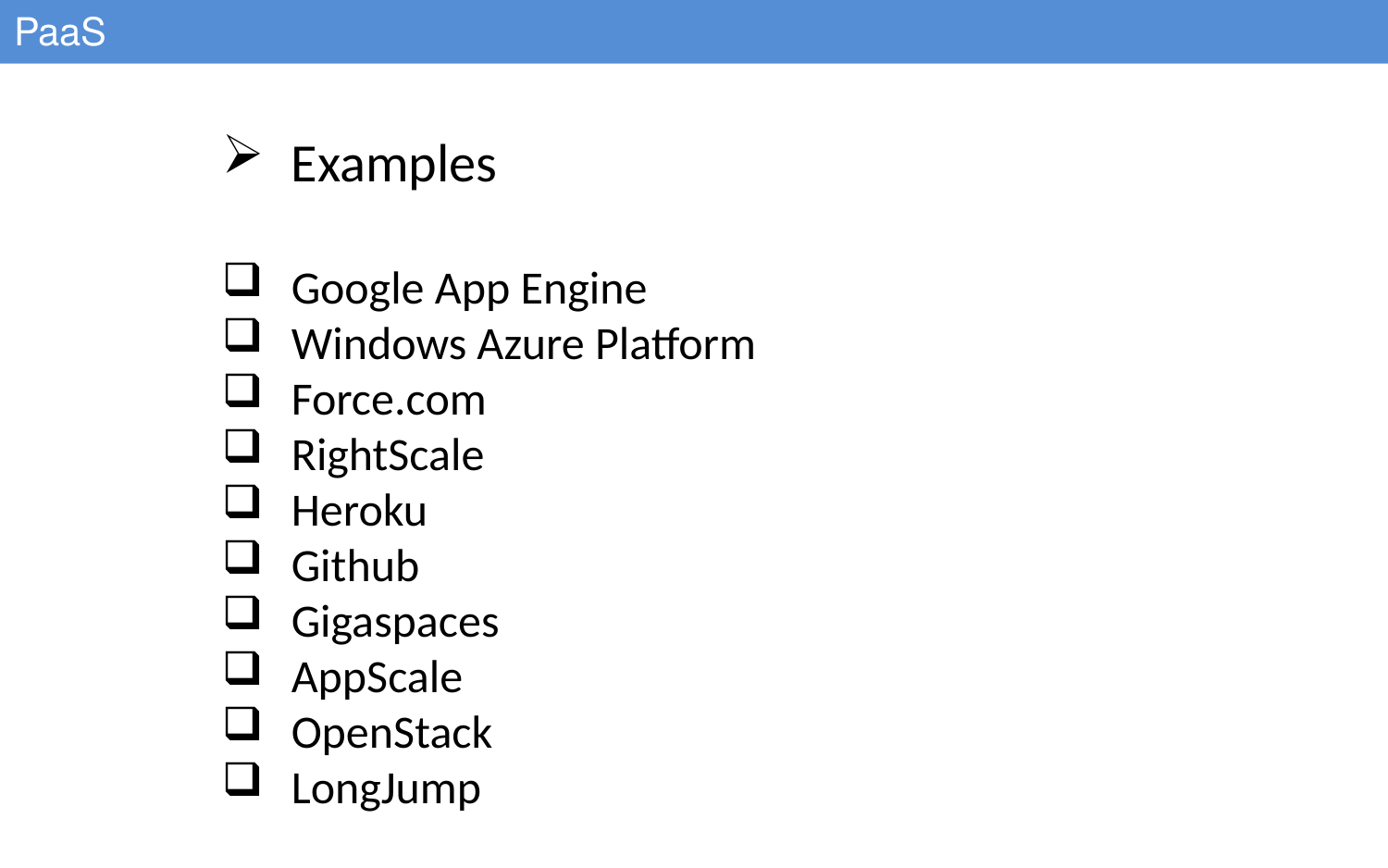

PaaS
Examples

Google App Engine
Windows Azure Platform
Force.com
RightScale
Heroku
Github
Gigaspaces
AppScale
OpenStack
LongJump